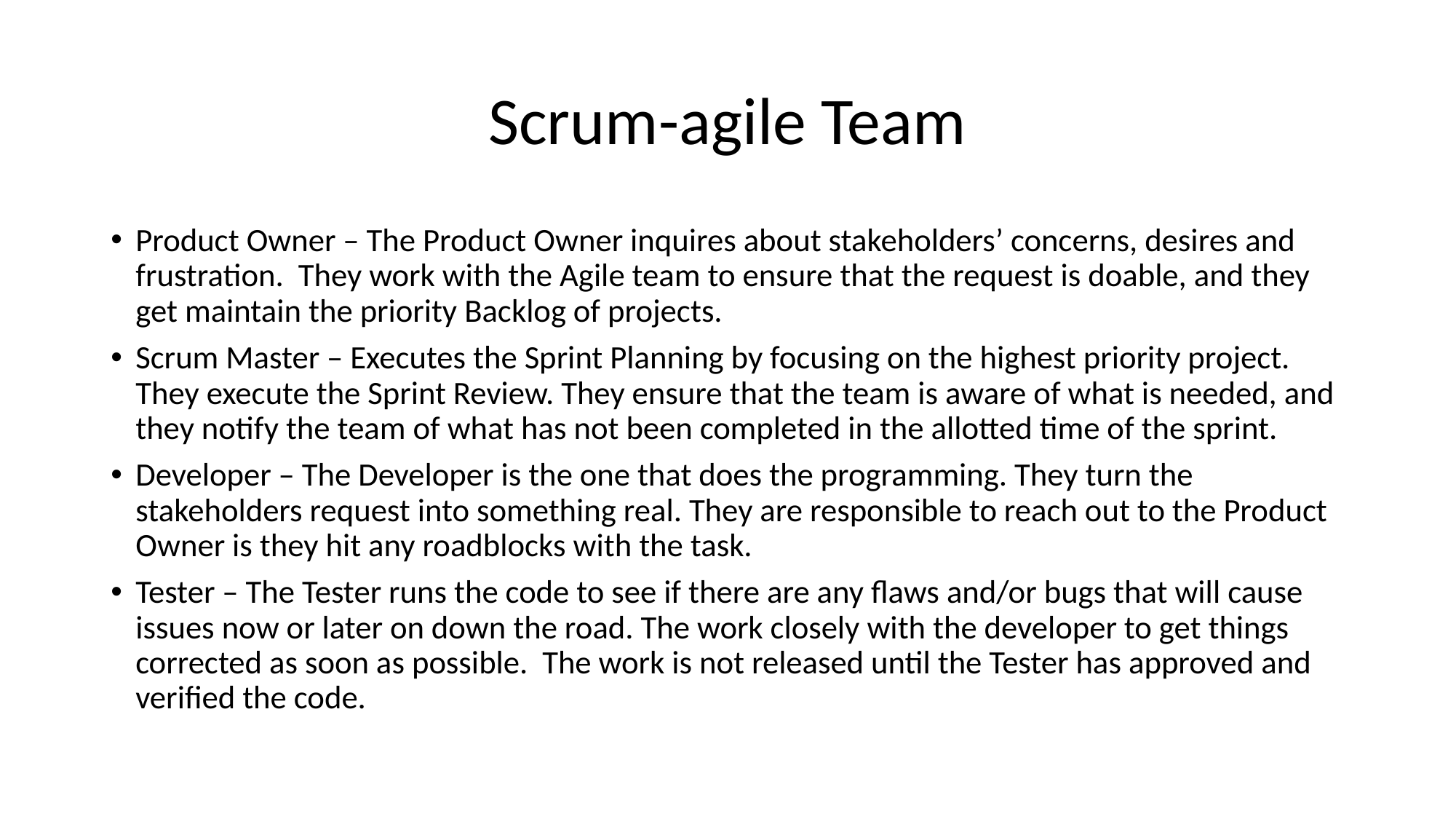

# Scrum-agile Team
Product Owner – The Product Owner inquires about stakeholders’ concerns, desires and frustration.  They work with the Agile team to ensure that the request is doable, and they get maintain the priority Backlog of projects.
Scrum Master – Executes the Sprint Planning by focusing on the highest priority project.  They execute the Sprint Review. They ensure that the team is aware of what is needed, and they notify the team of what has not been completed in the allotted time of the sprint.
Developer – The Developer is the one that does the programming. They turn the stakeholders request into something real. They are responsible to reach out to the Product Owner is they hit any roadblocks with the task.
Tester – The Tester runs the code to see if there are any flaws and/or bugs that will cause issues now or later on down the road. The work closely with the developer to get things corrected as soon as possible.  The work is not released until the Tester has approved and verified the code.